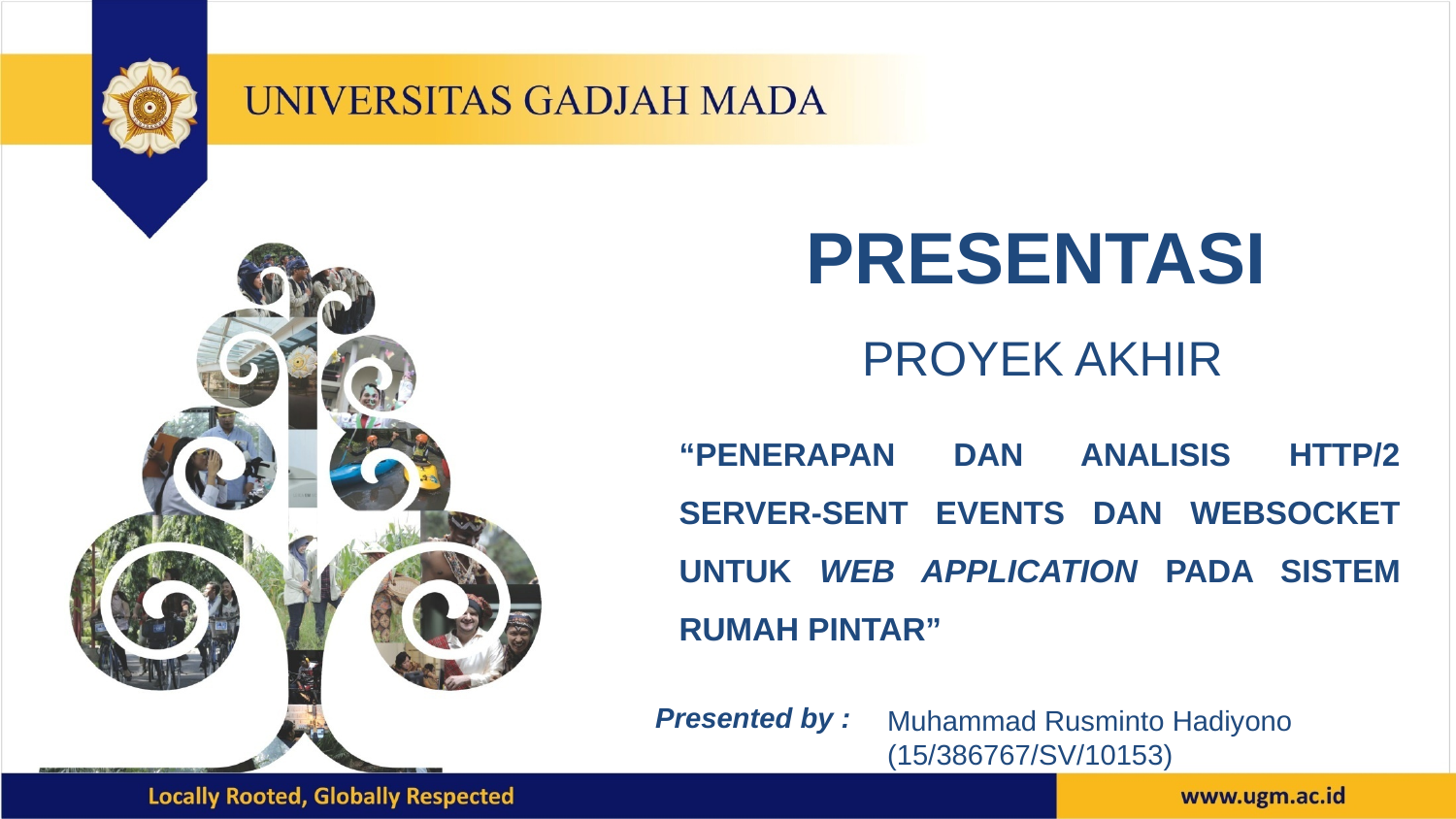

PRESENTASI
PROYEK AKHIR
“PENERAPAN DAN ANALISIS HTTP/2 SERVER-SENT EVENTS DAN WEBSOCKET UNTUK WEB APPLICATION PADA SISTEM RUMAH PINTAR”

Presented by :
Muhammad Rusminto Hadiyono (15/386767/SV/10153)